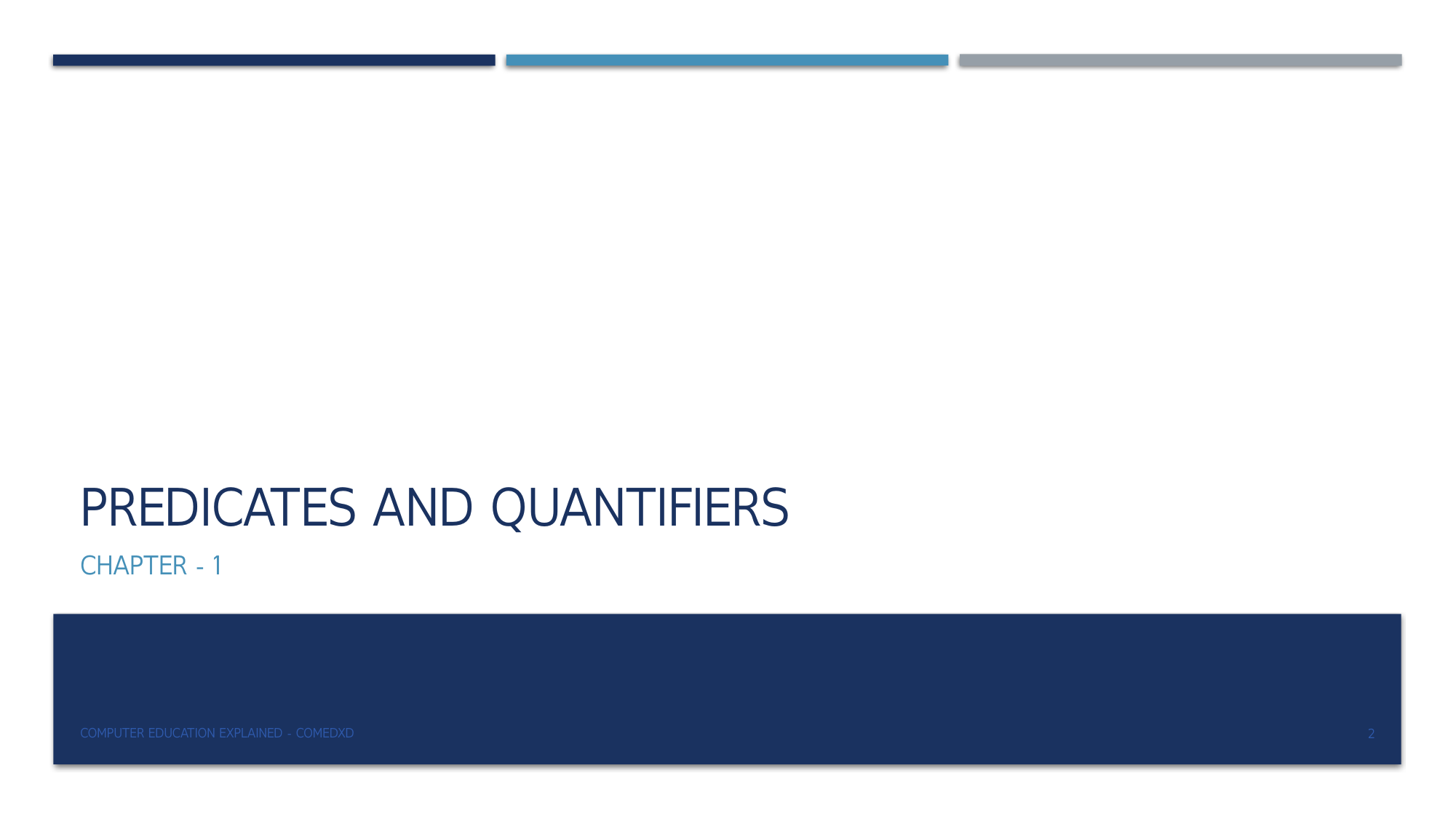

# Predicates and quantifiers
Chapter - 1
COMputer EDucation EXplaineD - Comedxd
2